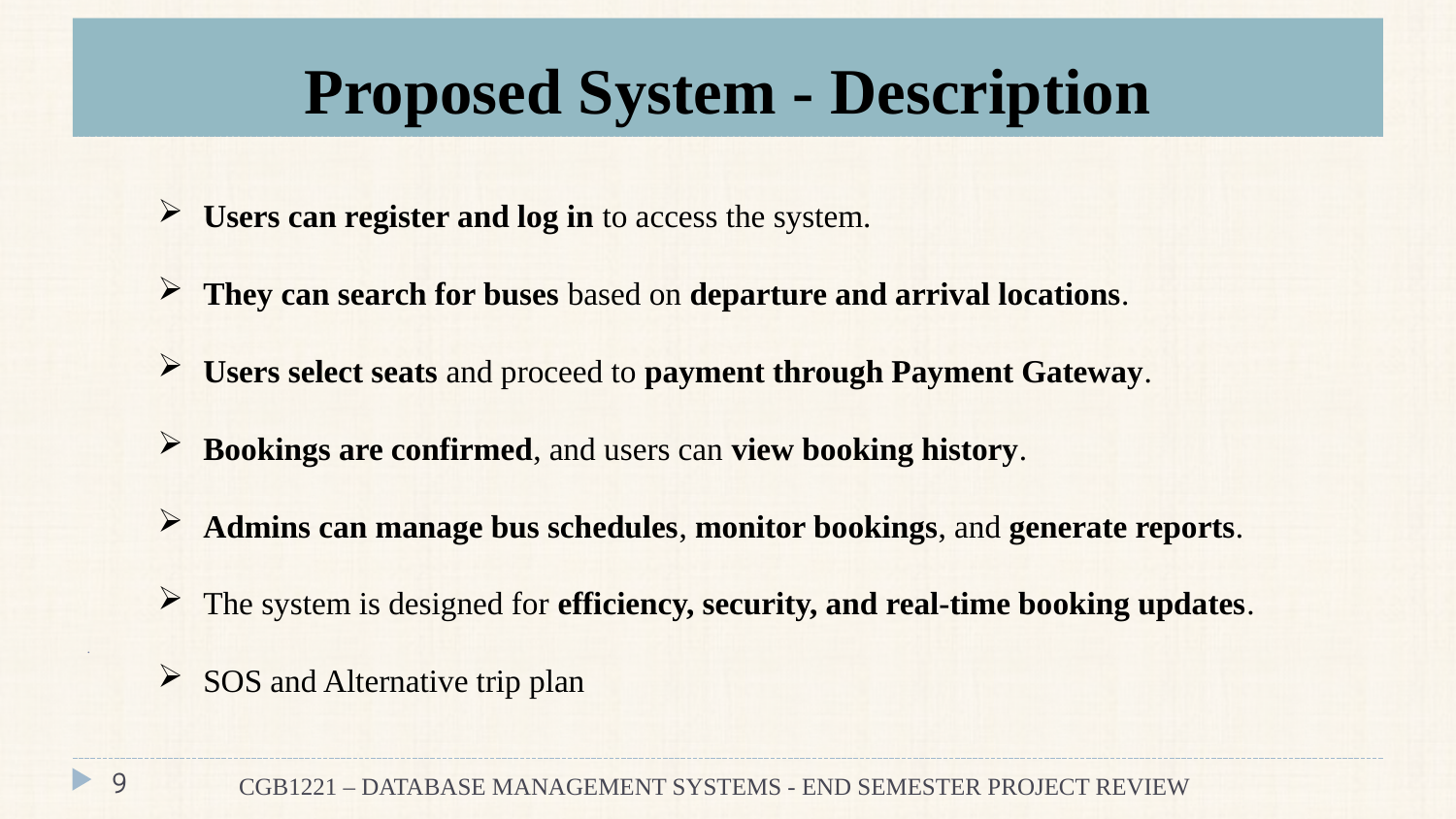

# Proposed System - Description
Users can register and log in to access the system.
They can search for buses based on departure and arrival locations.
Users select seats and proceed to payment through Payment Gateway.
Bookings are confirmed, and users can view booking history.
Admins can manage bus schedules, monitor bookings, and generate reports.
The system is designed for efficiency, security, and real-time booking updates.
SOS and Alternative trip plan

.
9
CGB1221 – DATABASE MANAGEMENT SYSTEMS - END SEMESTER PROJECT REVIEW